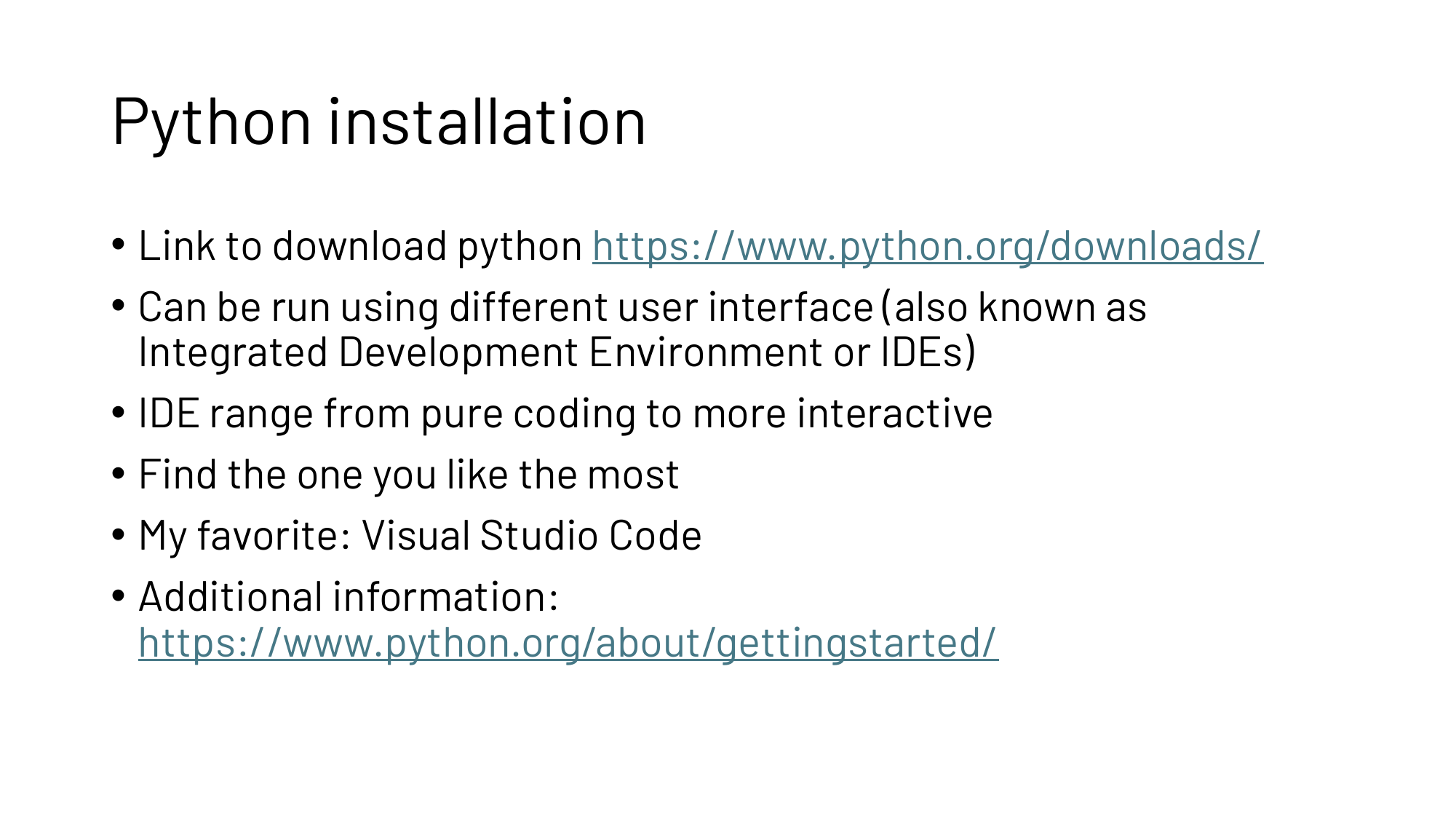

# Python installation
Link to download python https://www.python.org/downloads/
Can be run using different user interface (also known as Integrated Development Environment or IDEs)
IDE range from pure coding to more interactive
Find the one you like the most
My favorite: Visual Studio Code
Additional information: https://www.python.org/about/gettingstarted/